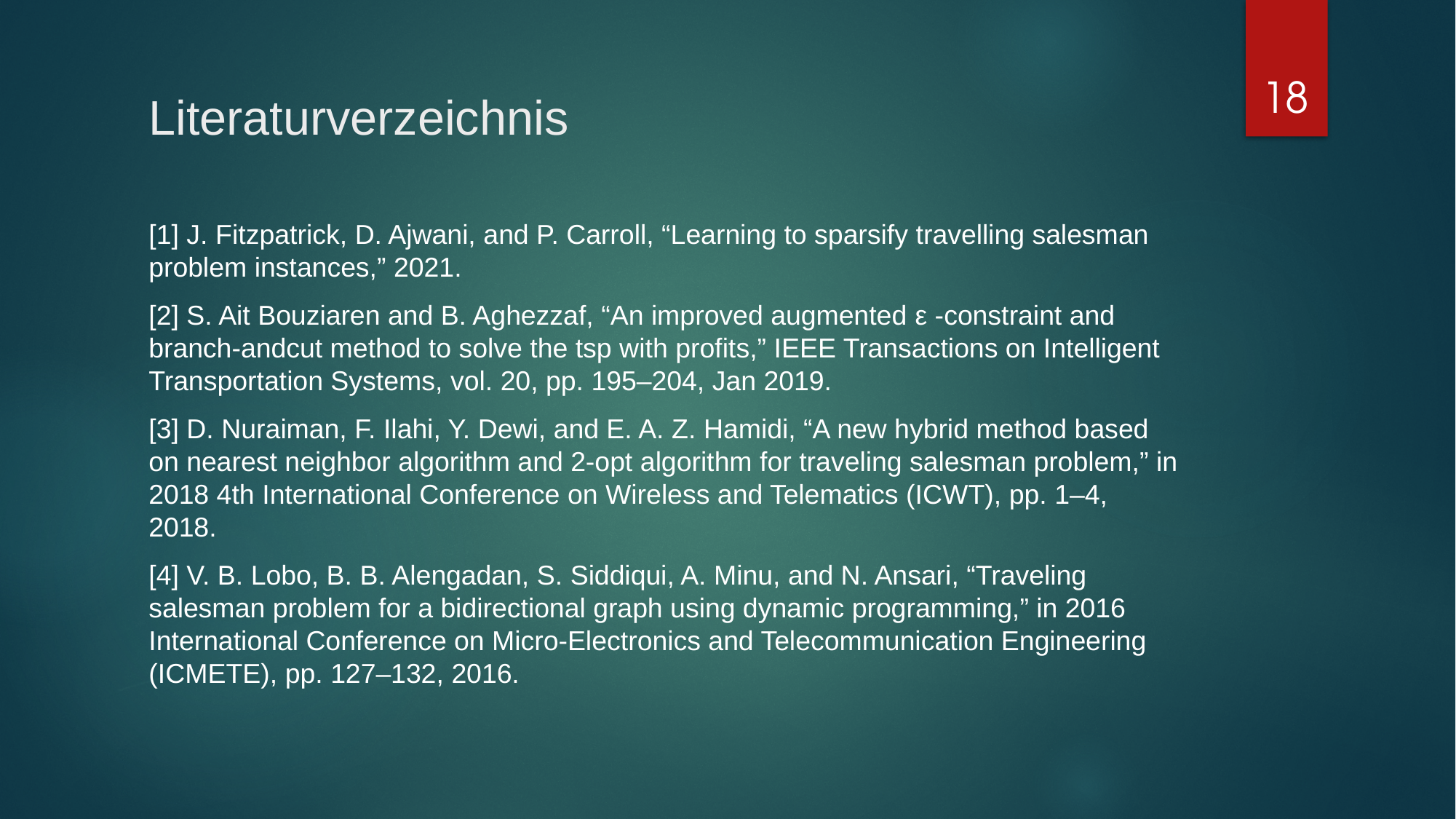

18
# Literaturverzeichnis
[1] J. Fitzpatrick, D. Ajwani, and P. Carroll, “Learning to sparsify travelling salesman problem instances,” 2021.
[2] S. Ait Bouziaren and B. Aghezzaf, “An improved augmented ε -constraint and branch-andcut method to solve the tsp with profits,” IEEE Transactions on Intelligent Transportation Systems, vol. 20, pp. 195–204, Jan 2019.
[3] D. Nuraiman, F. Ilahi, Y. Dewi, and E. A. Z. Hamidi, “A new hybrid method based on nearest neighbor algorithm and 2-opt algorithm for traveling salesman problem,” in 2018 4th International Conference on Wireless and Telematics (ICWT), pp. 1–4, 2018.
[4] V. B. Lobo, B. B. Alengadan, S. Siddiqui, A. Minu, and N. Ansari, “Traveling salesman problem for a bidirectional graph using dynamic programming,” in 2016 International Conference on Micro-Electronics and Telecommunication Engineering (ICMETE), pp. 127–132, 2016.